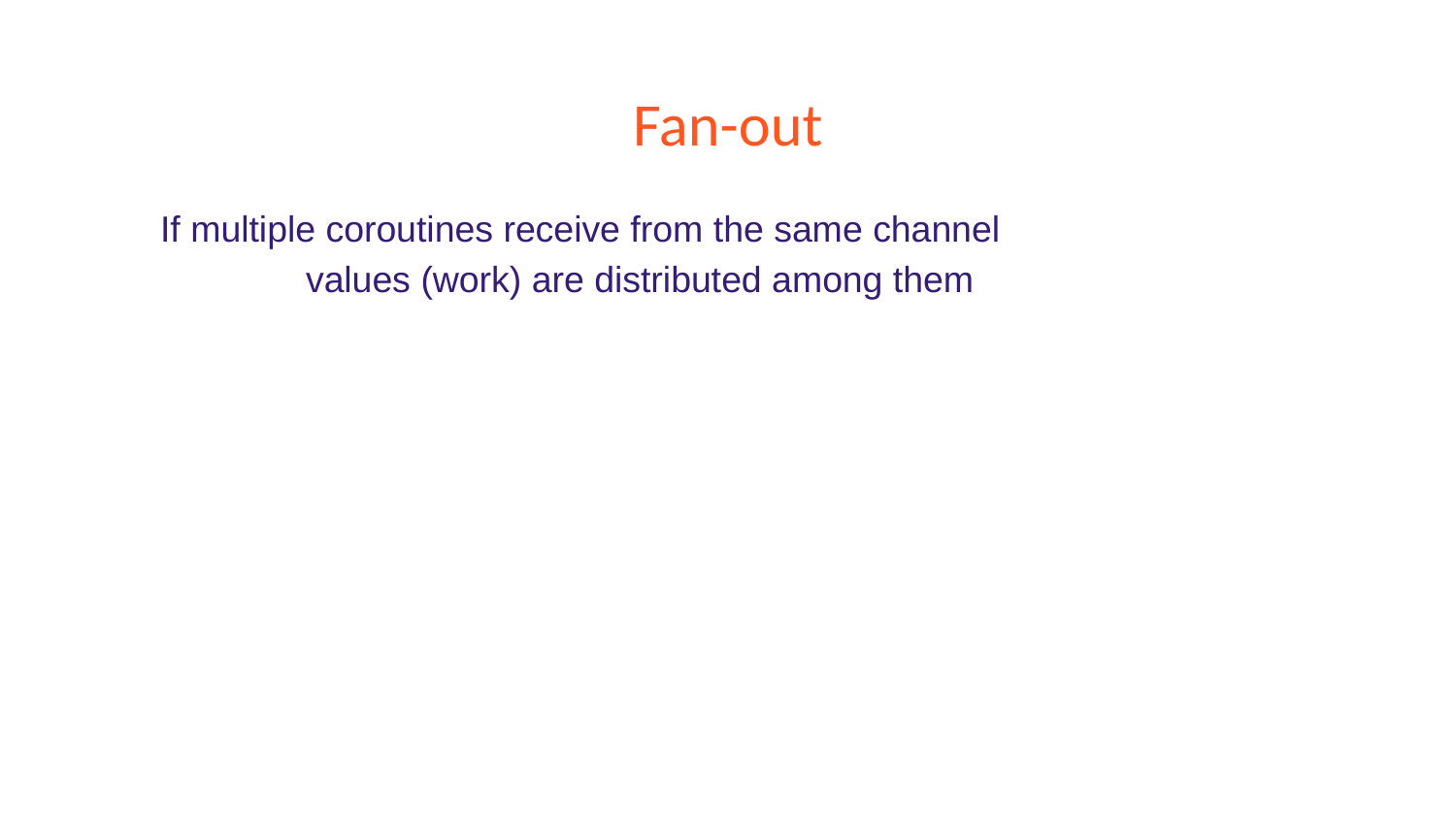

# Fan-out
If multiple coroutines receive from the same channel
	values (work) are distributed among them